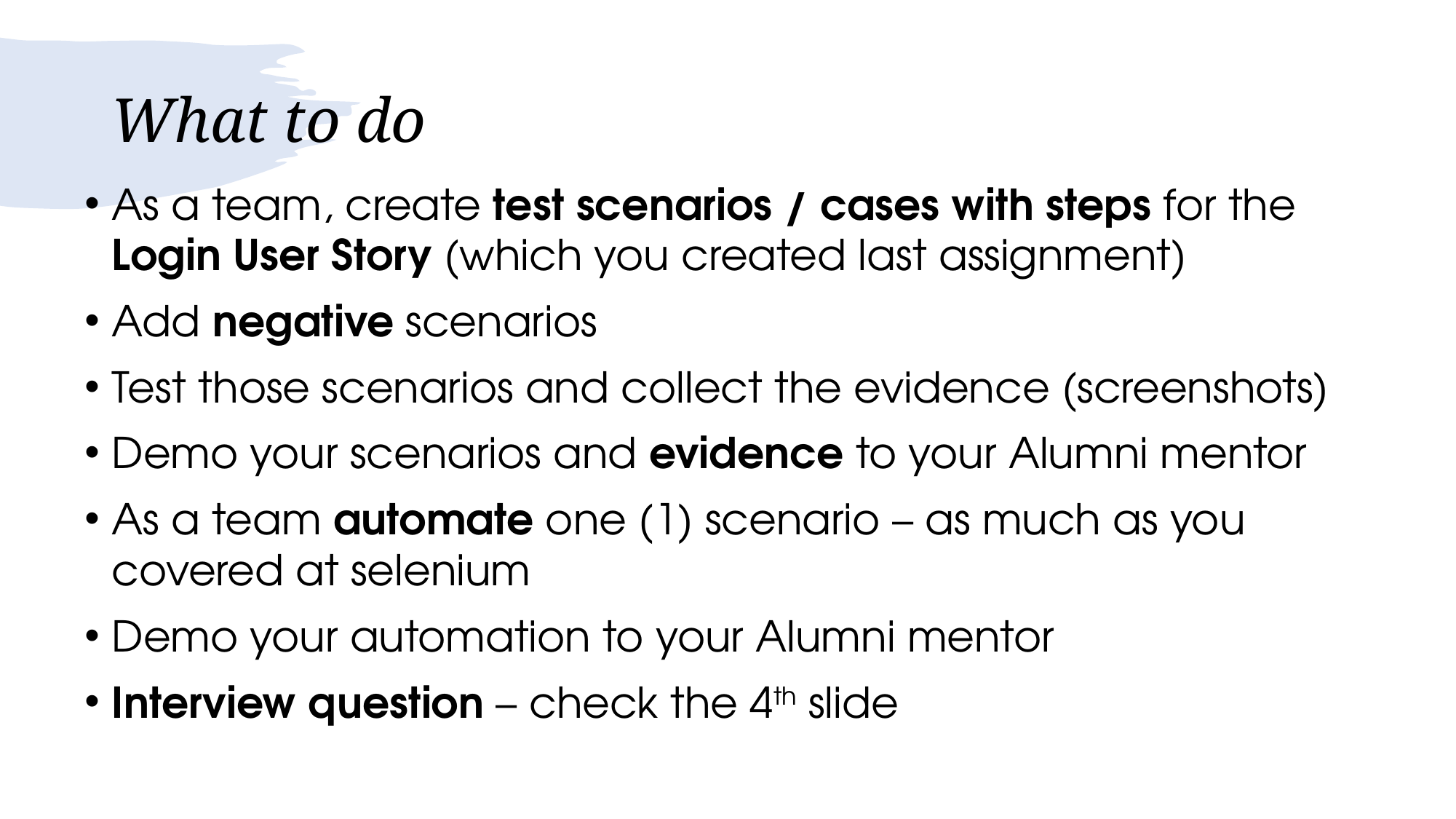

# What to do
As a team, create test scenarios / cases with steps for the Login User Story (which you created last assignment)
Add negative scenarios
Test those scenarios and collect the evidence (screenshots)
Demo your scenarios and evidence to your Alumni mentor
As a team automate one (1) scenario – as much as you covered at selenium
Demo your automation to your Alumni mentor
Interview question – check the 4th slide